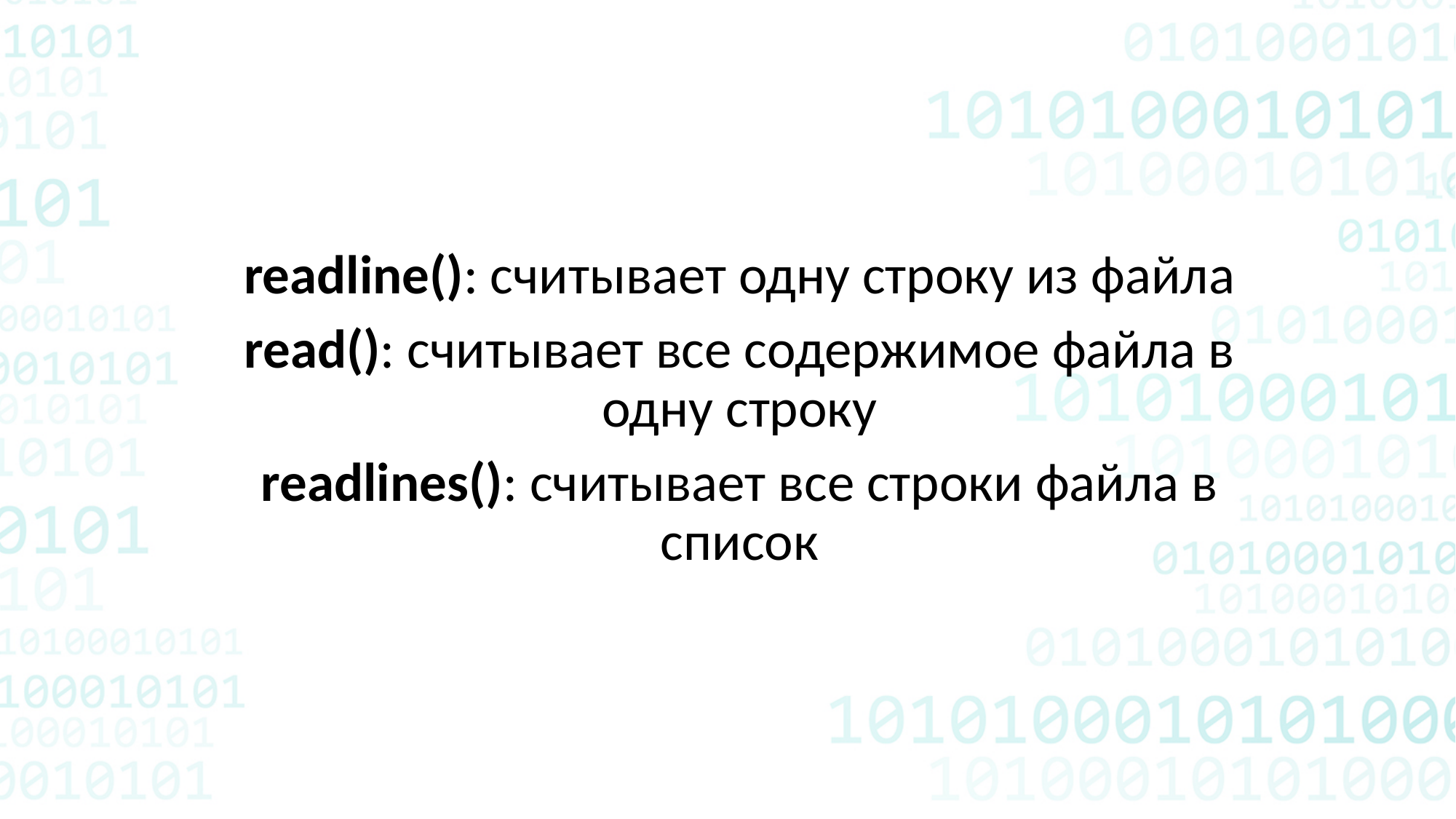

readline(): считывает одну строку из файла
read(): считывает все содержимое файла в одну строку
readlines(): считывает все строки файла в список